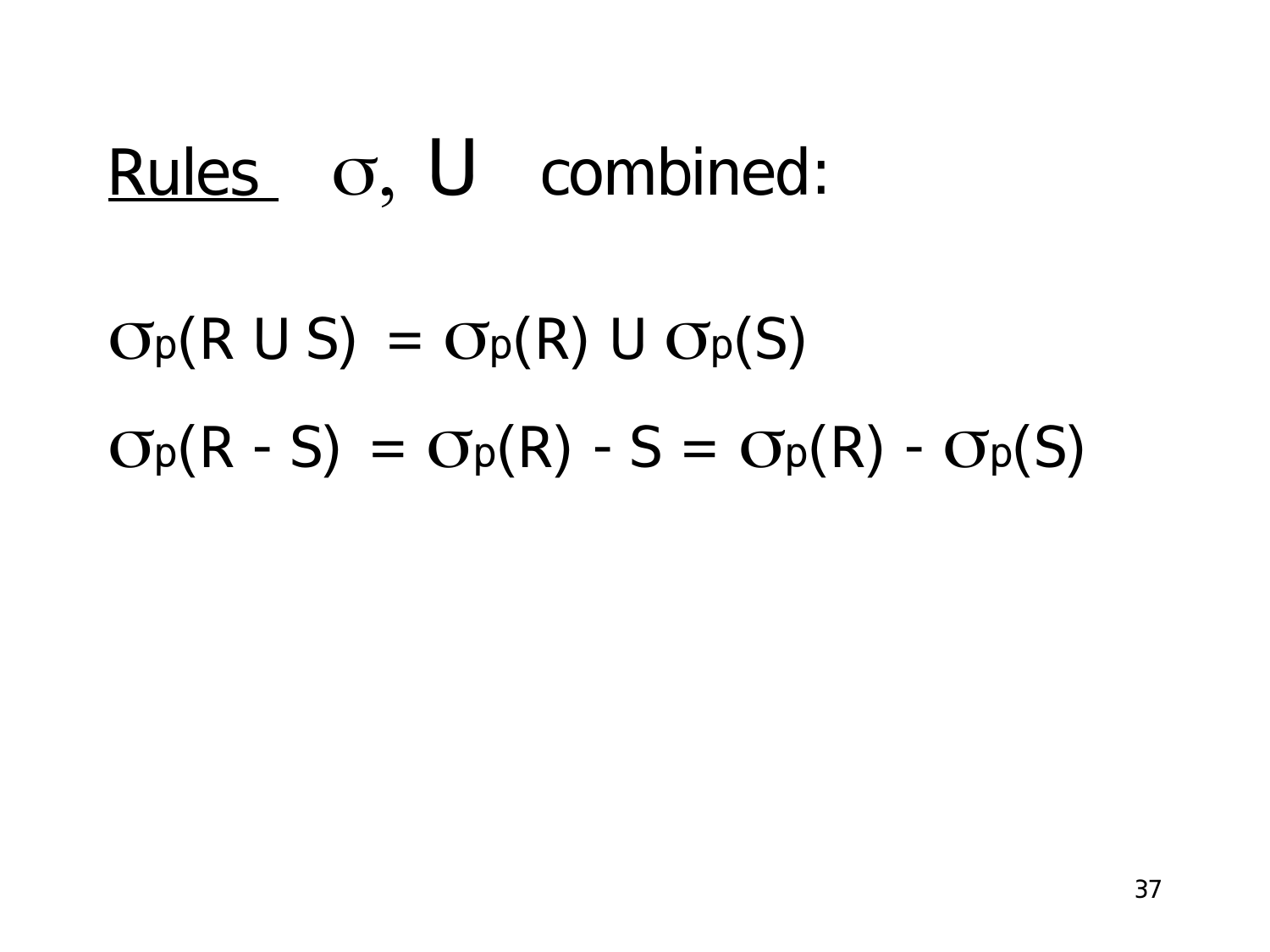

# Rules    σ, U  combined:
σp(R U S) = σp(R) U σp(S)
σp(R - S) = σp(R) - S = σp(R) - σp(S)
37